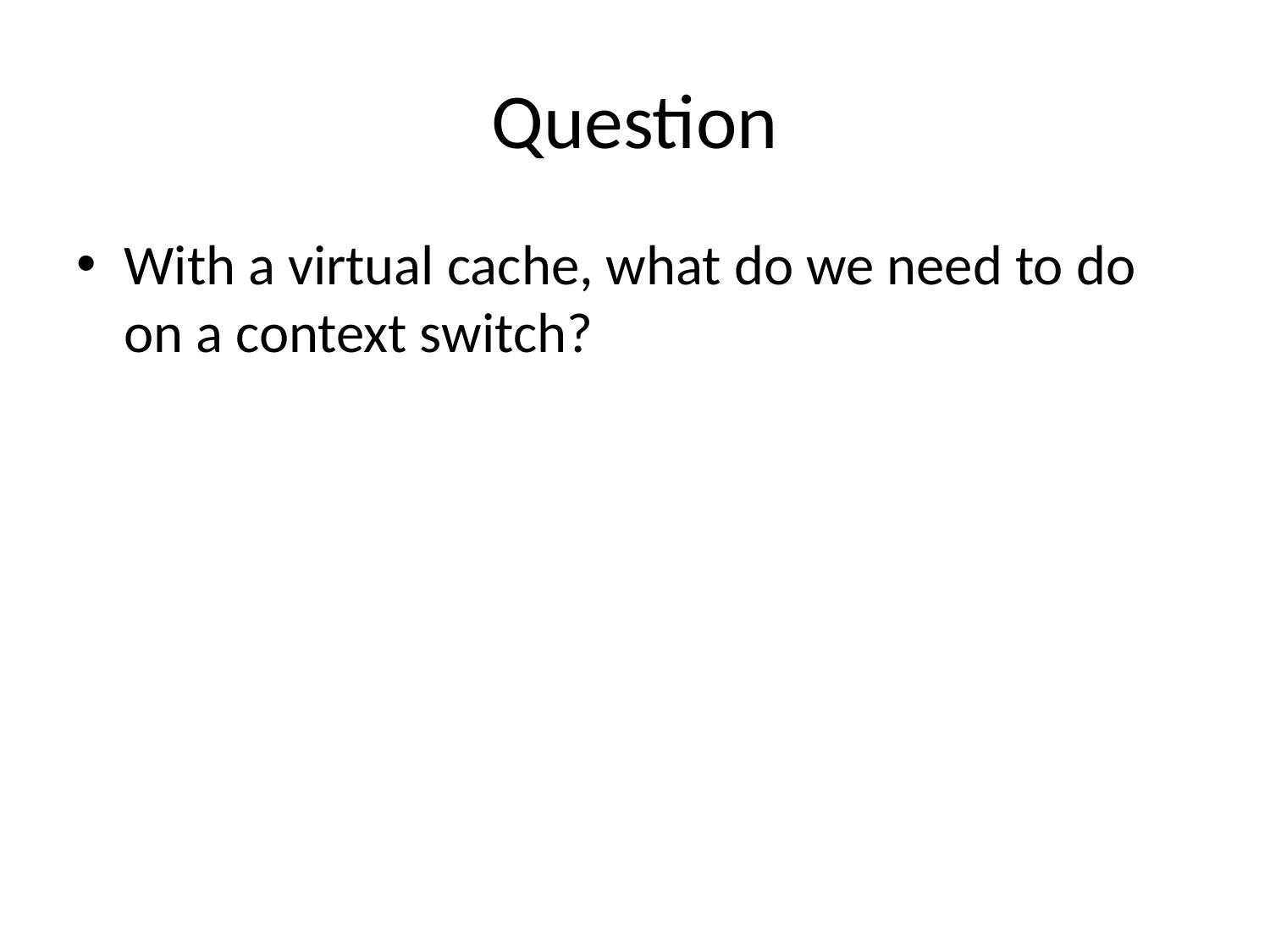

# Question
With a virtual cache, what do we need to do on a context switch?